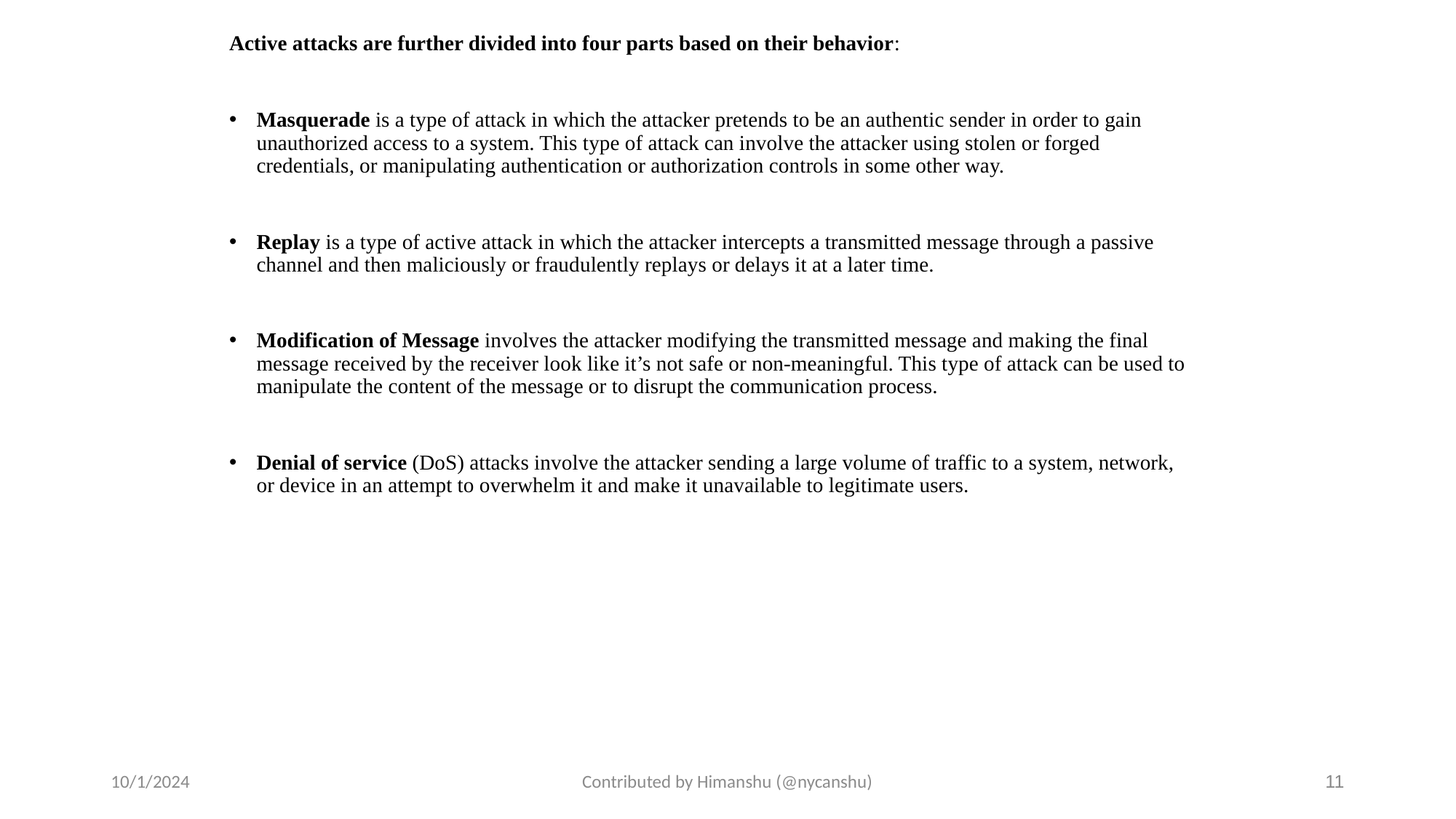

Active attacks are further divided into four parts based on their behavior:

Masquerade is a type of attack in which the attacker pretends to be an authentic sender in order to gain unauthorized access to a system. This type of attack can involve the attacker using stolen or forged credentials, or manipulating authentication or authorization controls in some other way.

Replay is a type of active attack in which the attacker intercepts a transmitted message through a passive channel and then maliciously or fraudulently replays or delays it at a later time.

Modification of Message involves the attacker modifying the transmitted message and making the final message received by the receiver look like it’s not safe or non-meaningful. This type of attack can be used to manipulate the content of the message or to disrupt the communication process.

Denial of service (DoS) attacks involve the attacker sending a large volume of traffic to a system, network, or device in an attempt to overwhelm it and make it unavailable to legitimate users.

10/1/2024
Contributed by Himanshu (@nycanshu)
11